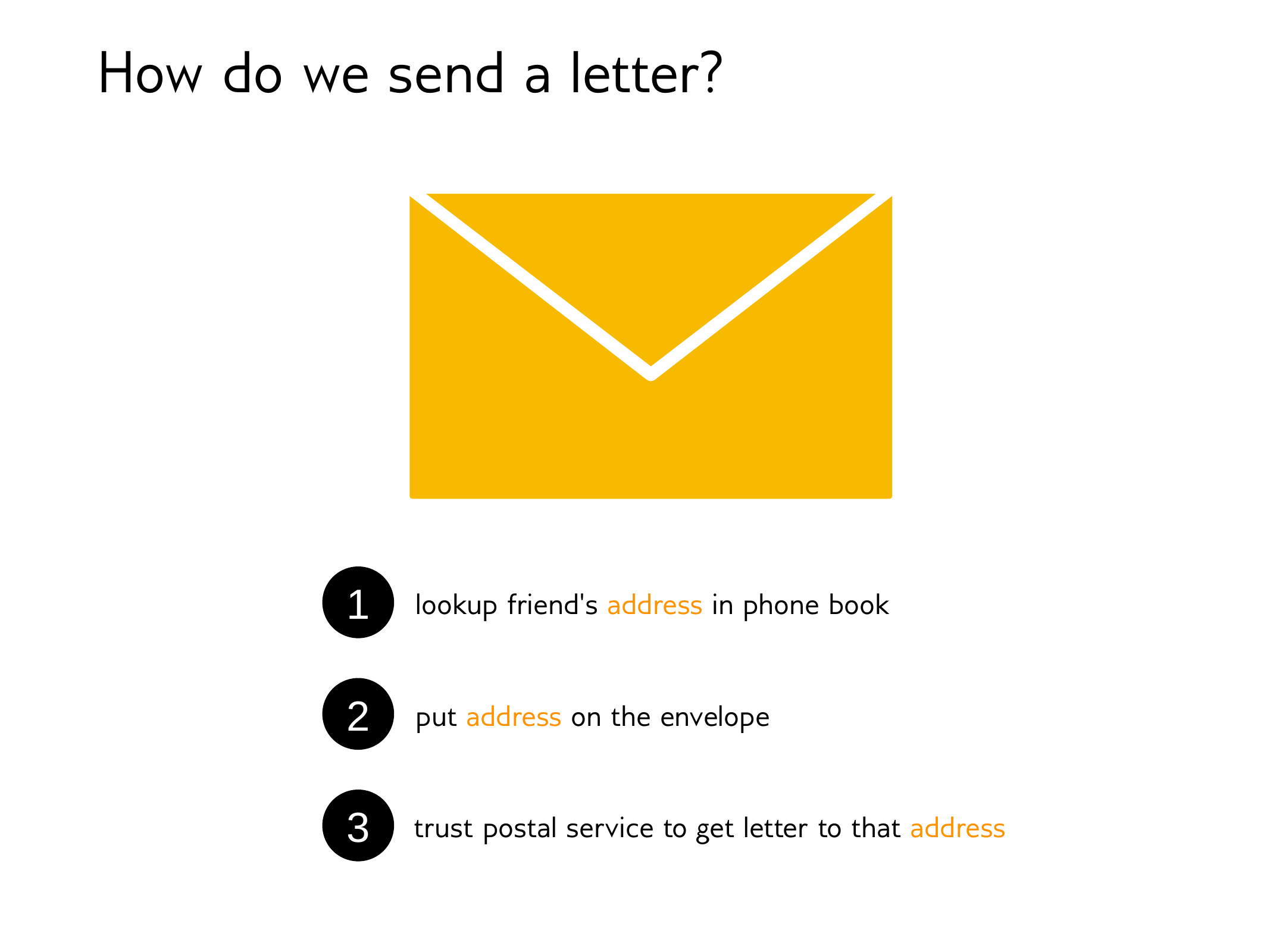

# How do we send a letter?

1
lookup friend's address in phone book
2
put address on the envelope
3
trust postal service to get letter to that address